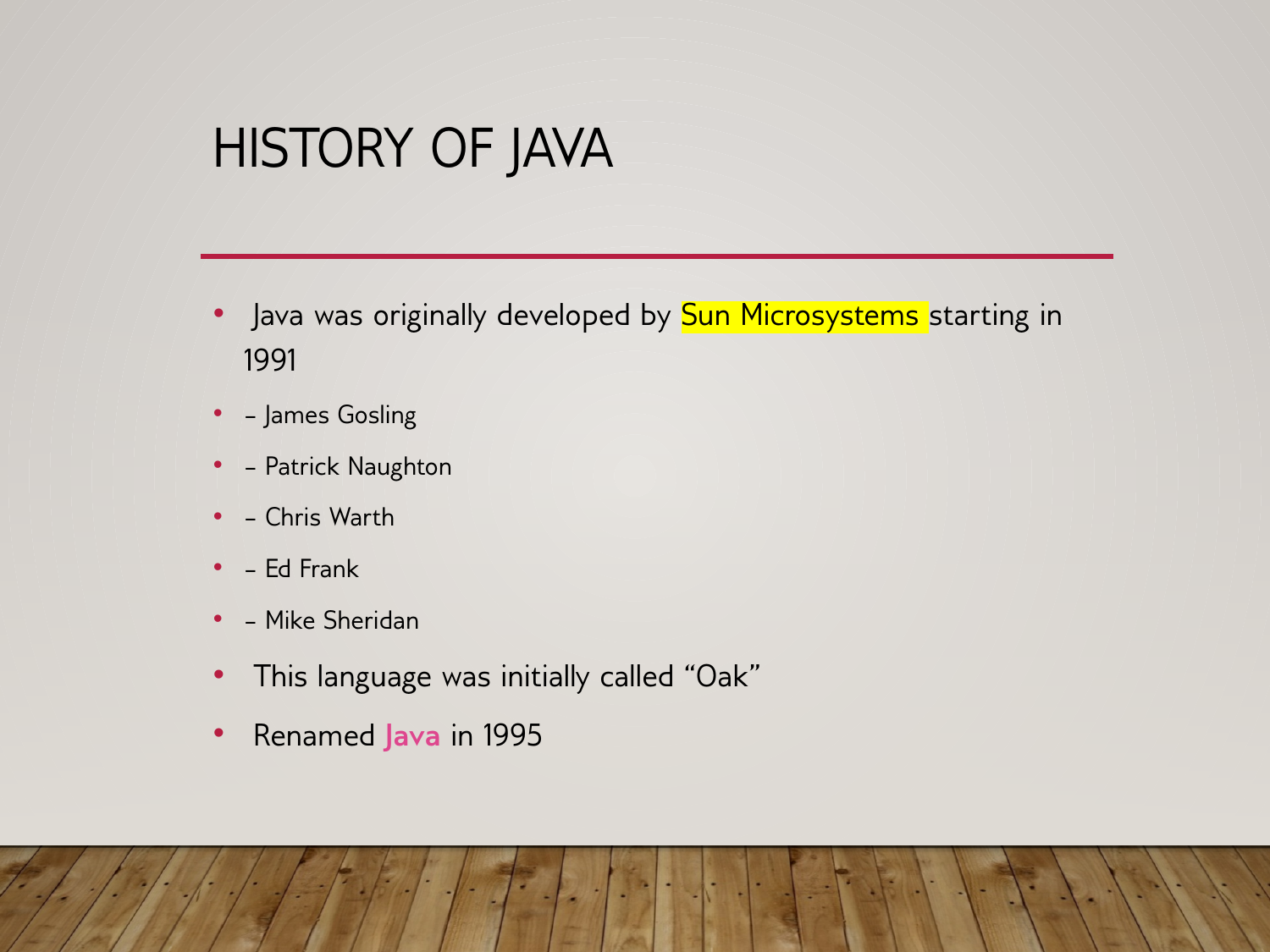

# History of Java
 Java was originally developed by Sun Microsystems starting in 1991
– James Gosling
– Patrick Naughton
– Chris Warth
– Ed Frank
– Mike Sheridan
 This language was initially called “Oak”
 Renamed Java in 1995